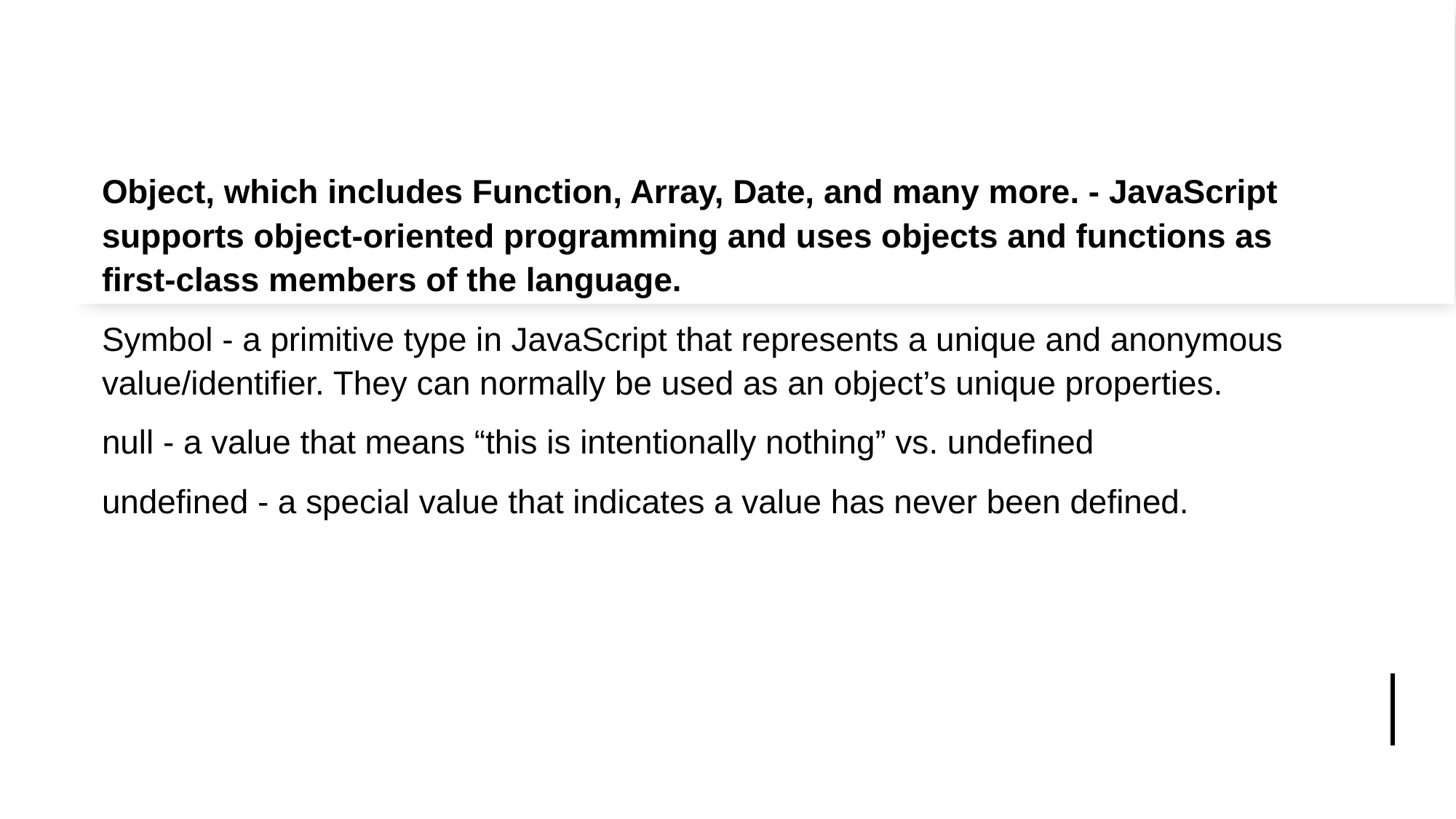

Object, which includes Function, Array, Date, and many more. - JavaScript supports object-oriented programming and uses objects and functions as first-class members of the language.
Symbol - a primitive type in JavaScript that represents a unique and anonymous value/identifier. They can normally be used as an object’s unique properties.
null - a value that means “this is intentionally nothing” vs. undefined
undefined - a special value that indicates a value has never been defined.